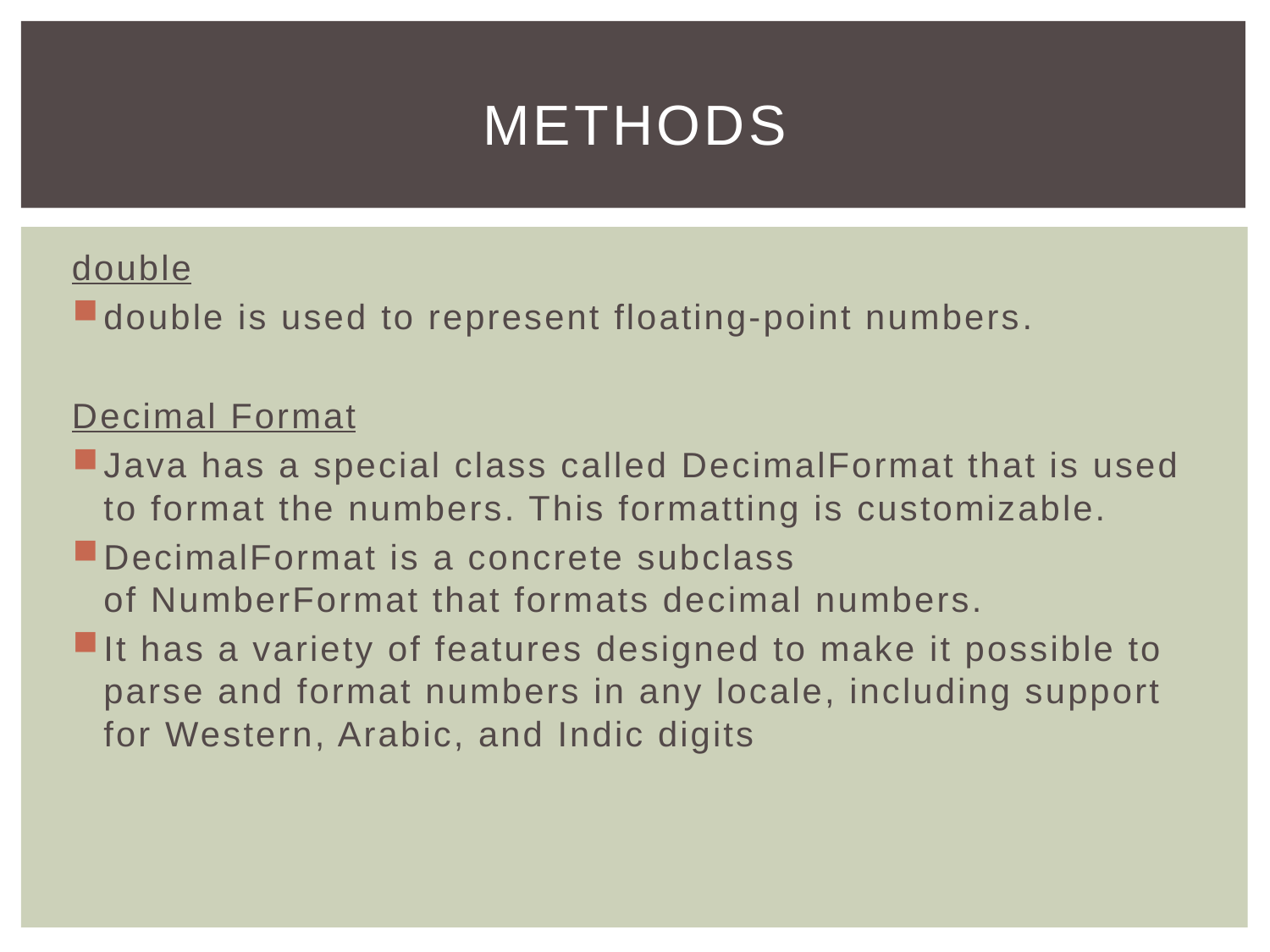

# METHODS
double
double is used to represent floating-point numbers.

Decimal Format
Java has a special class called DecimalFormat that is used to format the numbers. This formatting is customizable.
DecimalFormat is a concrete subclass of NumberFormat that formats decimal numbers.
It has a variety of features designed to make it possible to parse and format numbers in any locale, including support for Western, Arabic, and Indic digits